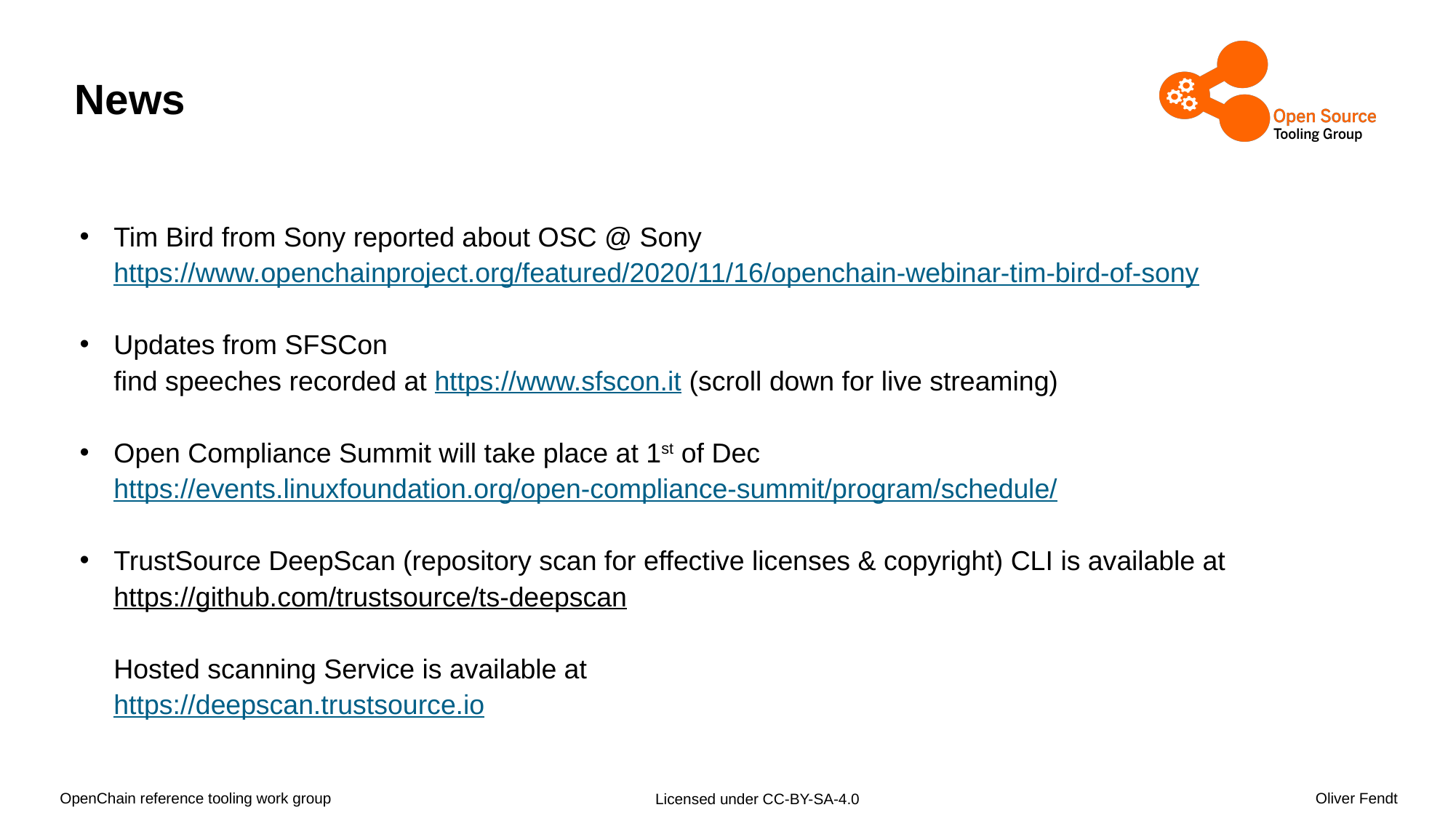

# News

Tim Bird from Sony reported about OSC @ Sony
https://www.openchainproject.org/featured/2020/11/16/openchain-webinar-tim-bird-of-sony

Updates from SFSCon
find speeches recorded at https://www.sfscon.it (scroll down for live streaming)

Open Compliance Summit will take place at 1st of Dec
https://events.linuxfoundation.org/open-compliance-summit/program/schedule/

TrustSource DeepScan (repository scan for effective licenses & copyright) CLI is available at
https://github.com/trustsource/ts-deepscan
Hosted scanning Service is available at
https://deepscan.trustsource.io